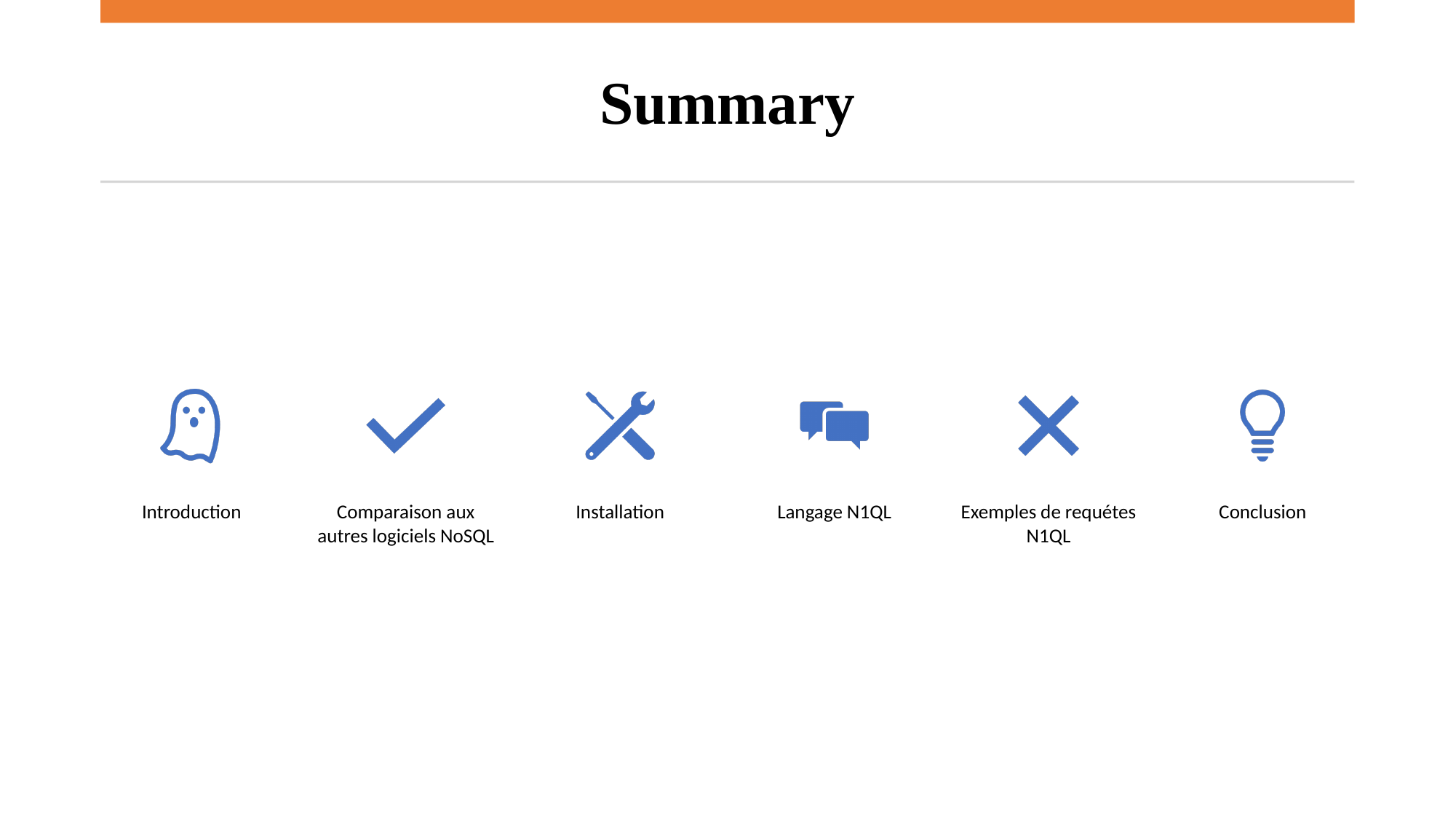

# Summary

Introduction
Comparaison aux autres logiciels NoSQL
Installation
Langage N1QL
Exemples de requétes N1QL
Conclusion